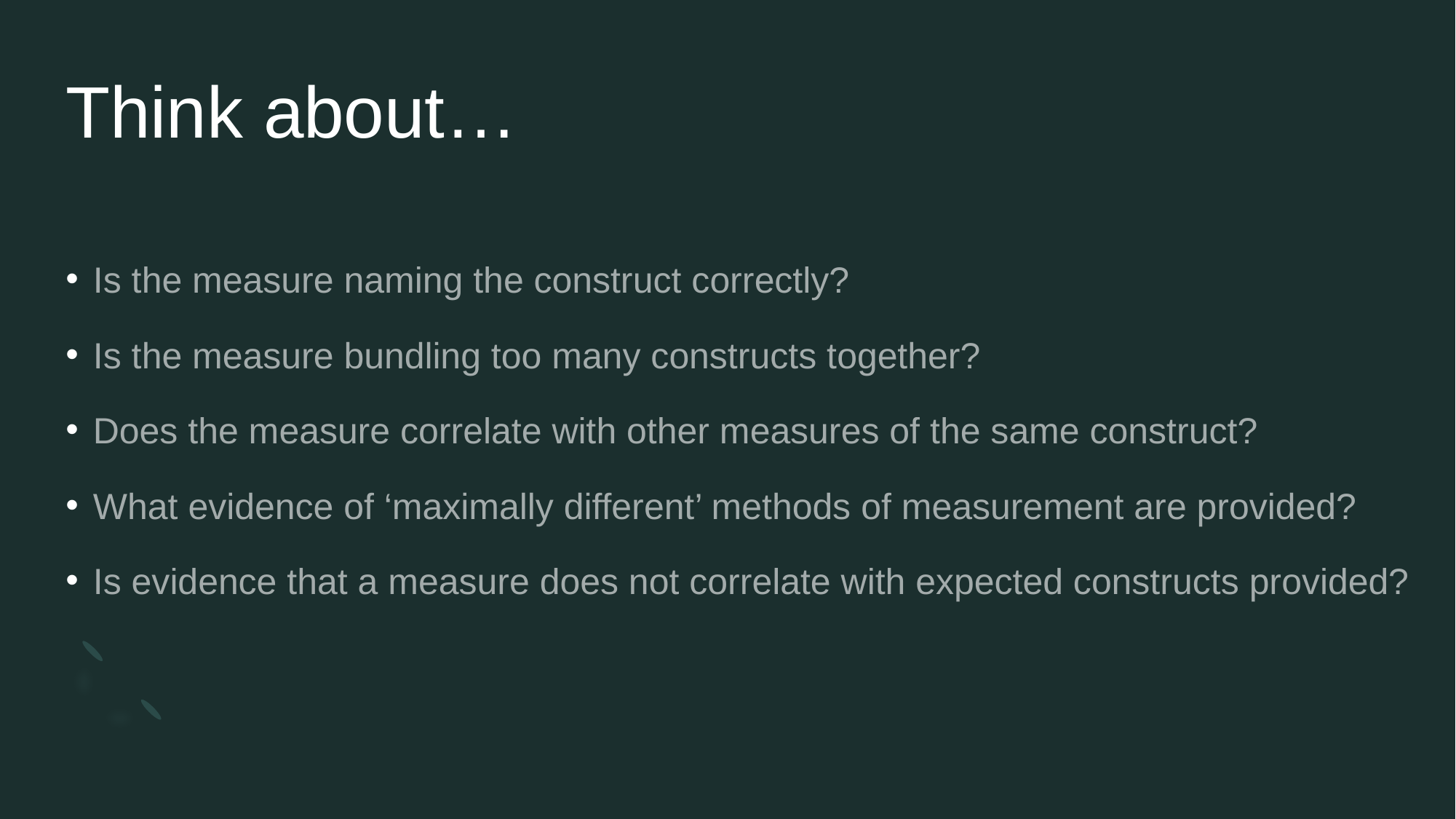

# Think about…
Is the measure naming the construct correctly?
Is the measure bundling too many constructs together?
Does the measure correlate with other measures of the same construct?
What evidence of ‘maximally different’ methods of measurement are provided?
Is evidence that a measure does not correlate with expected constructs provided?